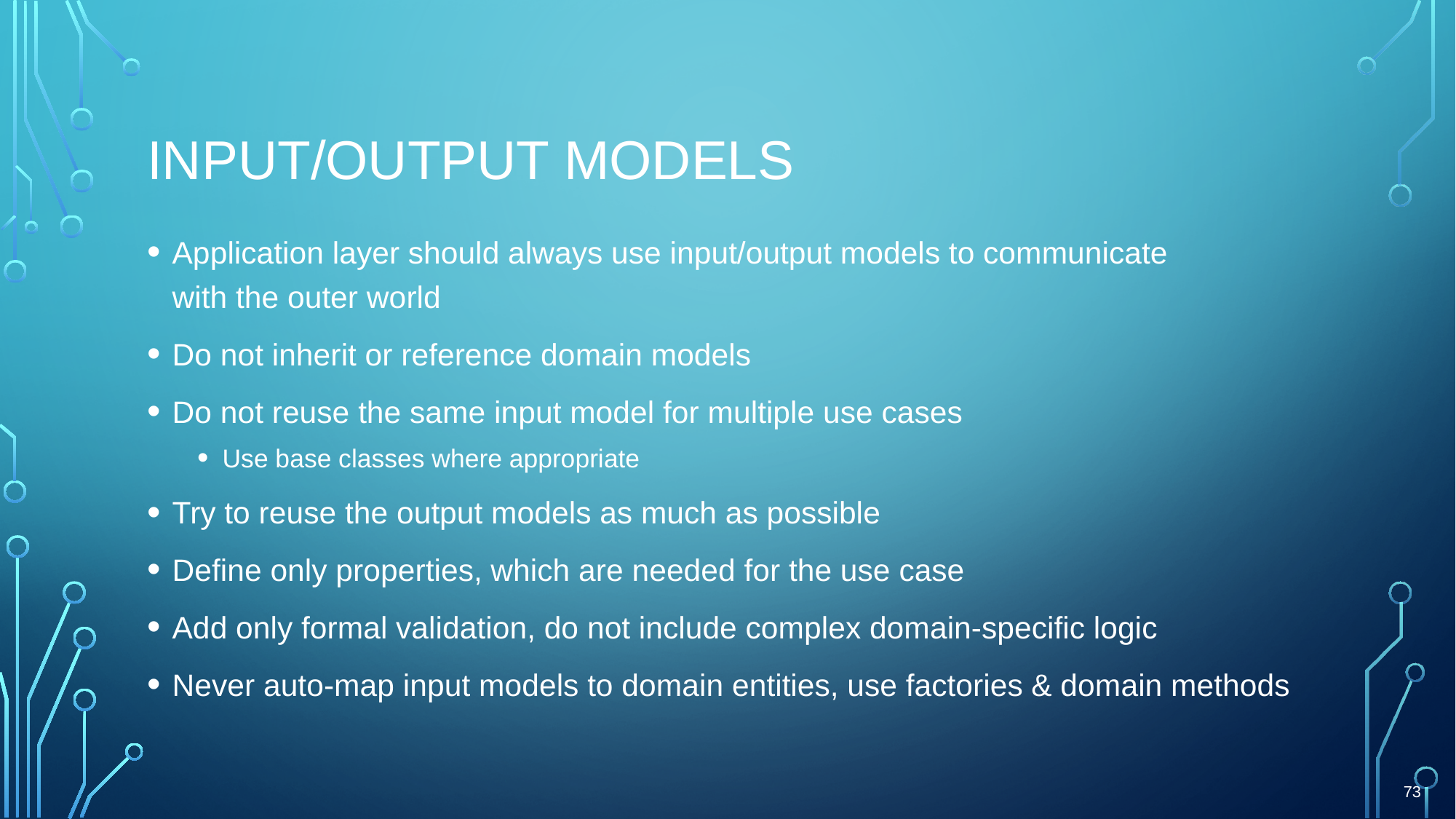

# Input/output models
Application layer should always use input/output models to communicate
with the outer world
Do not inherit or reference domain models
Do not reuse the same input model for multiple use cases
Use base classes where appropriate
Try to reuse the output models as much as possible
Define only properties, which are needed for the use case
Add only formal validation, do not include complex domain-specific logic
Never auto-map input models to domain entities, use factories & domain methods

73